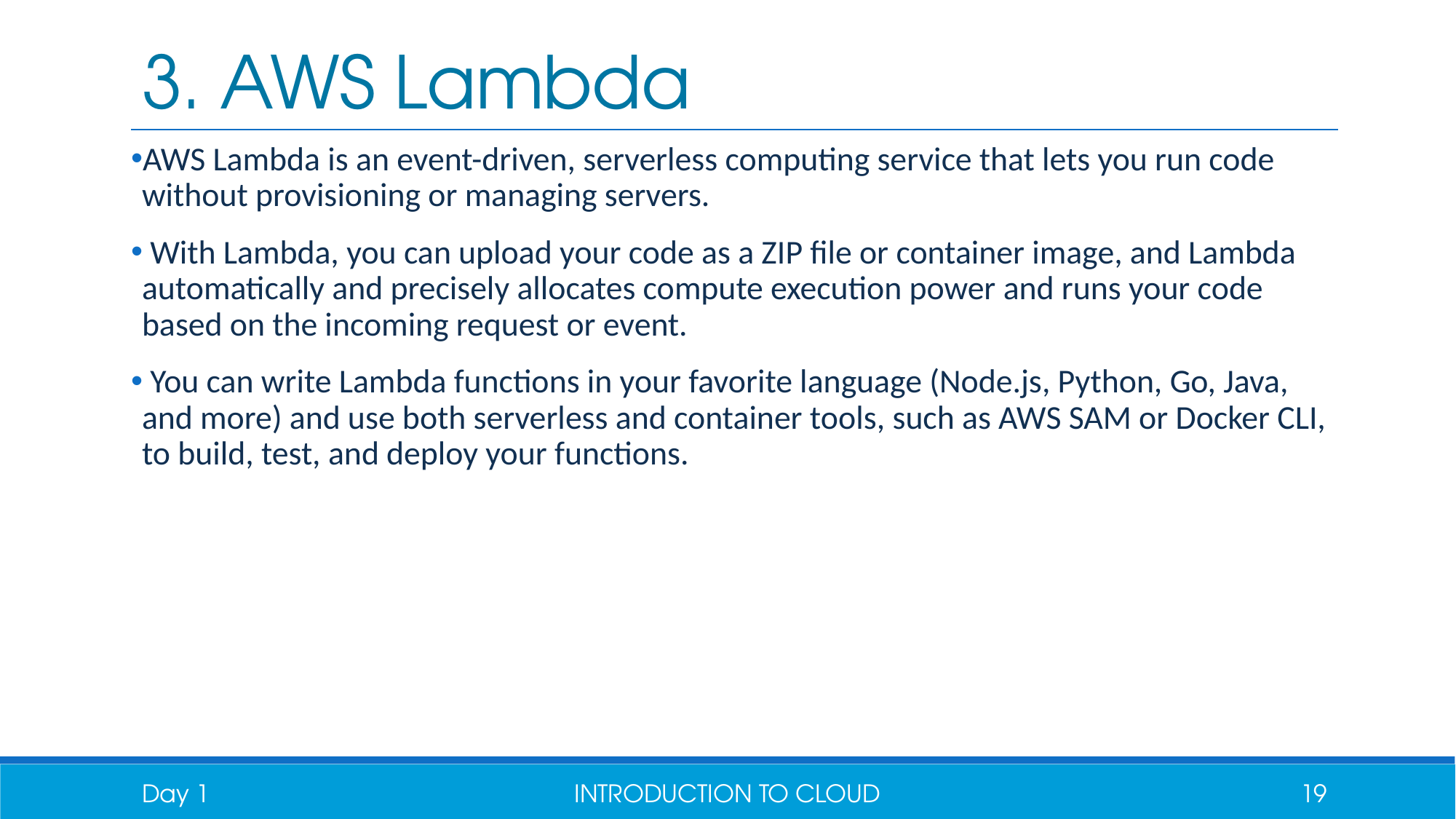

# 3. AWS Lambda
AWS Lambda is an event-driven, serverless computing service that lets you run code without provisioning or managing servers.
 With Lambda, you can upload your code as a ZIP file or container image, and Lambda automatically and precisely allocates compute execution power and runs your code based on the incoming request or event.
 You can write Lambda functions in your favorite language (Node.js, Python, Go, Java, and more) and use both serverless and container tools, such as AWS SAM or Docker CLI, to build, test, and deploy your functions.

Day 1
Introduction to Cloud
19